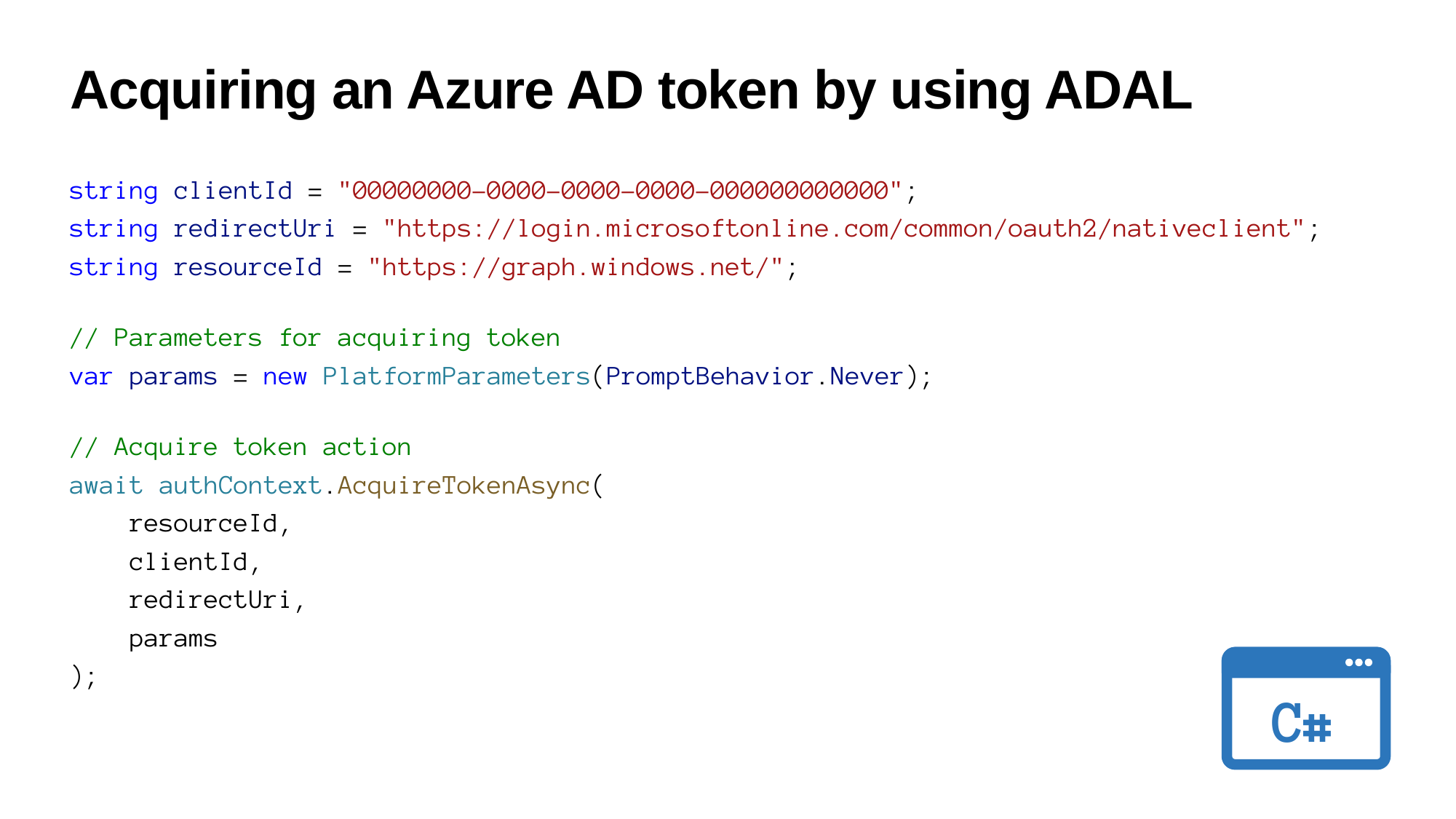

# Acquiring an Azure AD token by using ADAL
string clientId = "00000000-0000-0000-0000-000000000000";
string redirectUri = "https://login.microsoftonline.com/common/oauth2/nativeclient";
string resourceId = "https://graph.windows.net/";
// Parameters for acquiring token
var params = new PlatformParameters(PromptBehavior.Never);
// Acquire token action
await authContext.AcquireTokenAsync(
    resourceId,
    clientId,
    redirectUri,
    params
);